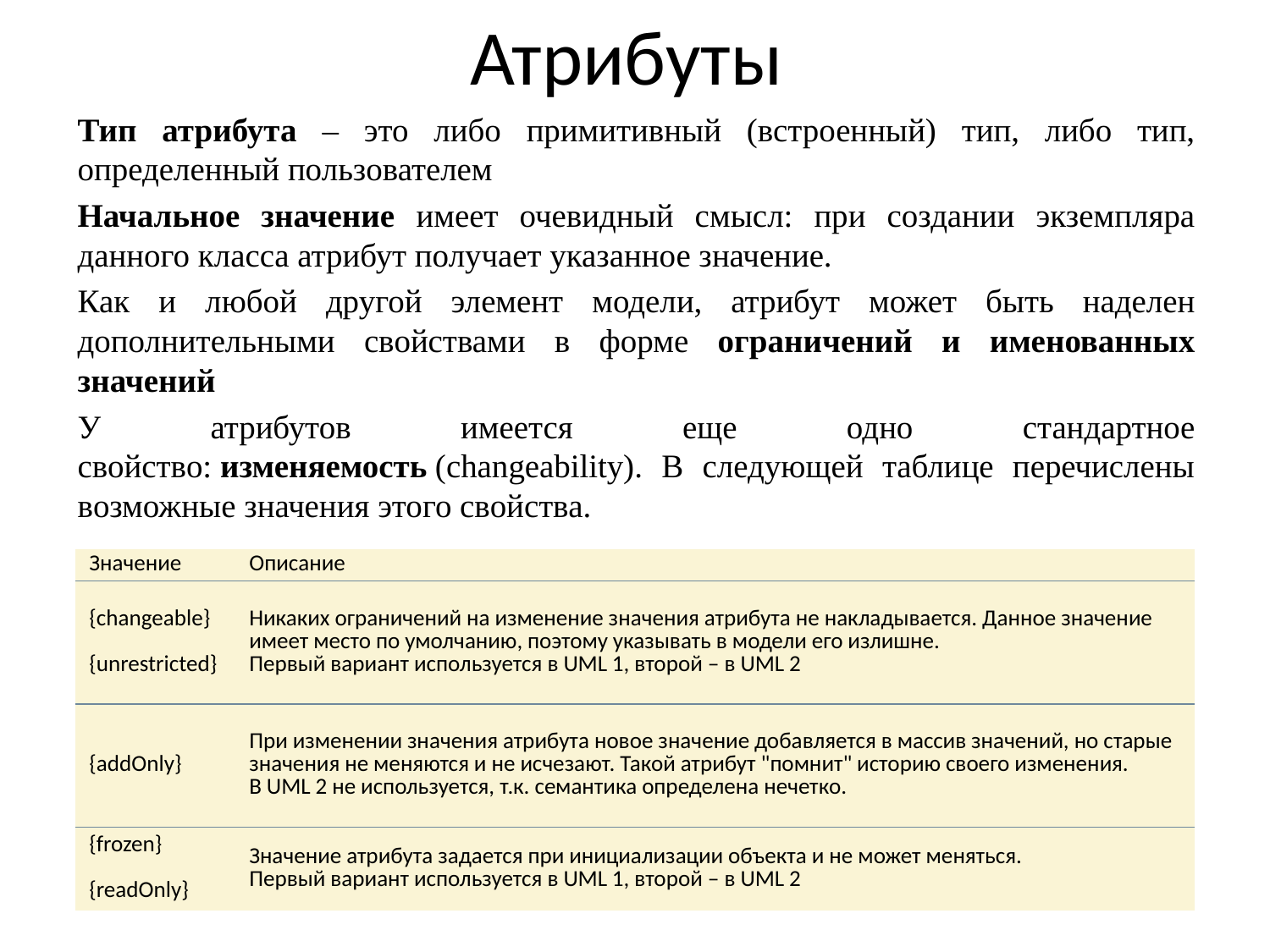

# Атрибуты
Тип атрибута ‒ это либо примитивный (встроенный) тип, либо тип, определенный пользователем
Начальное значение имеет очевидный смысл: при создании экземпляра данного класса атрибут получает указанное значение.
Как и любой другой элемент модели, атрибут может быть наделен дополнительными свойствами в форме ограничений и именованных значений
У атрибутов имеется еще одно стандартное свойство: изменяемость (changeability). В следующей таблице перечислены возможные значения этого свойства.
| Значение | Описание |
| --- | --- |
| {changeable} {unrestricted} | Никаких ограничений на изменение значения атрибута не накладывается. Данное значение имеет место по умолчанию, поэтому указывать в модели его излишне. Первый вариант используется в UML 1, второй ‒ в UML 2 |
| {addOnly} | При изменении значения атрибута новое значение добавляется в массив значений, но старые значения не меняются и не исчезают. Такой атрибут "помнит" историю своего изменения. В UML 2 не используется, т.к. семантика определена нечетко. |
| {frozen} {readOnly} | Значение атрибута задается при инициализации объекта и не может меняться. Первый вариант используется в UML 1, второй ‒ в UML 2 |